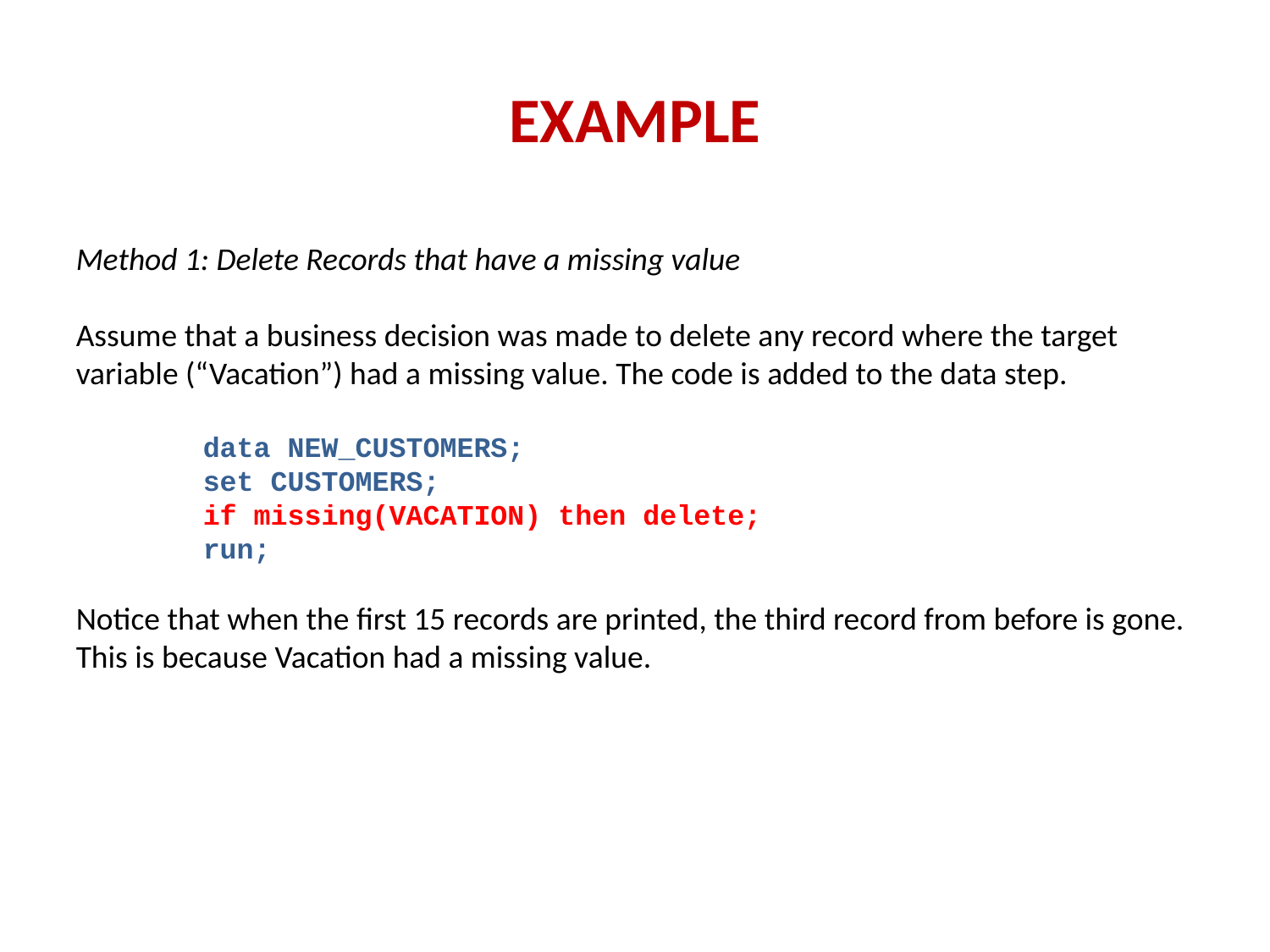

# EXAMPLE
Method 1: Delete Records that have a missing value

Assume that a business decision was made to delete any record where the target variable (“Vacation”) had a missing value. The code is added to the data step.

data NEW_CUSTOMERS;
set CUSTOMERS;
if missing(VACATION) then delete;
run;

Notice that when the first 15 records are printed, the third record from before is gone. This is because Vacation had a missing value.